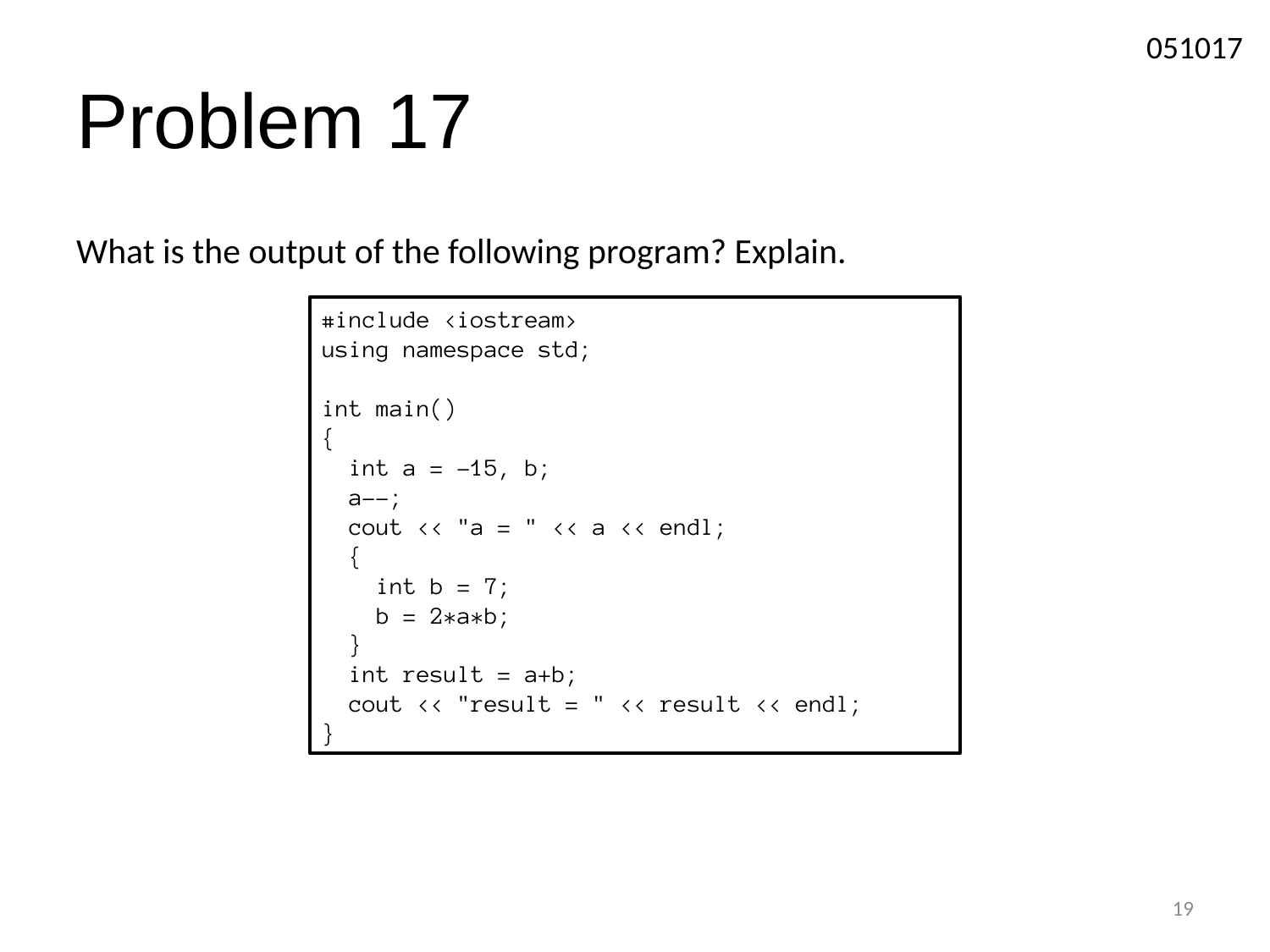

051017
# Problem 17
What is the output of the following program? Explain.
#include <iostream>
using namespace std;

int main()
{
  int a = -15, b;
  a--;
  cout << "a = " << a << endl;
  {
    int b = 7;
    b = 2*a*b;
  }
  int result = a+b;
  cout << "result = " << result << endl;
}

19